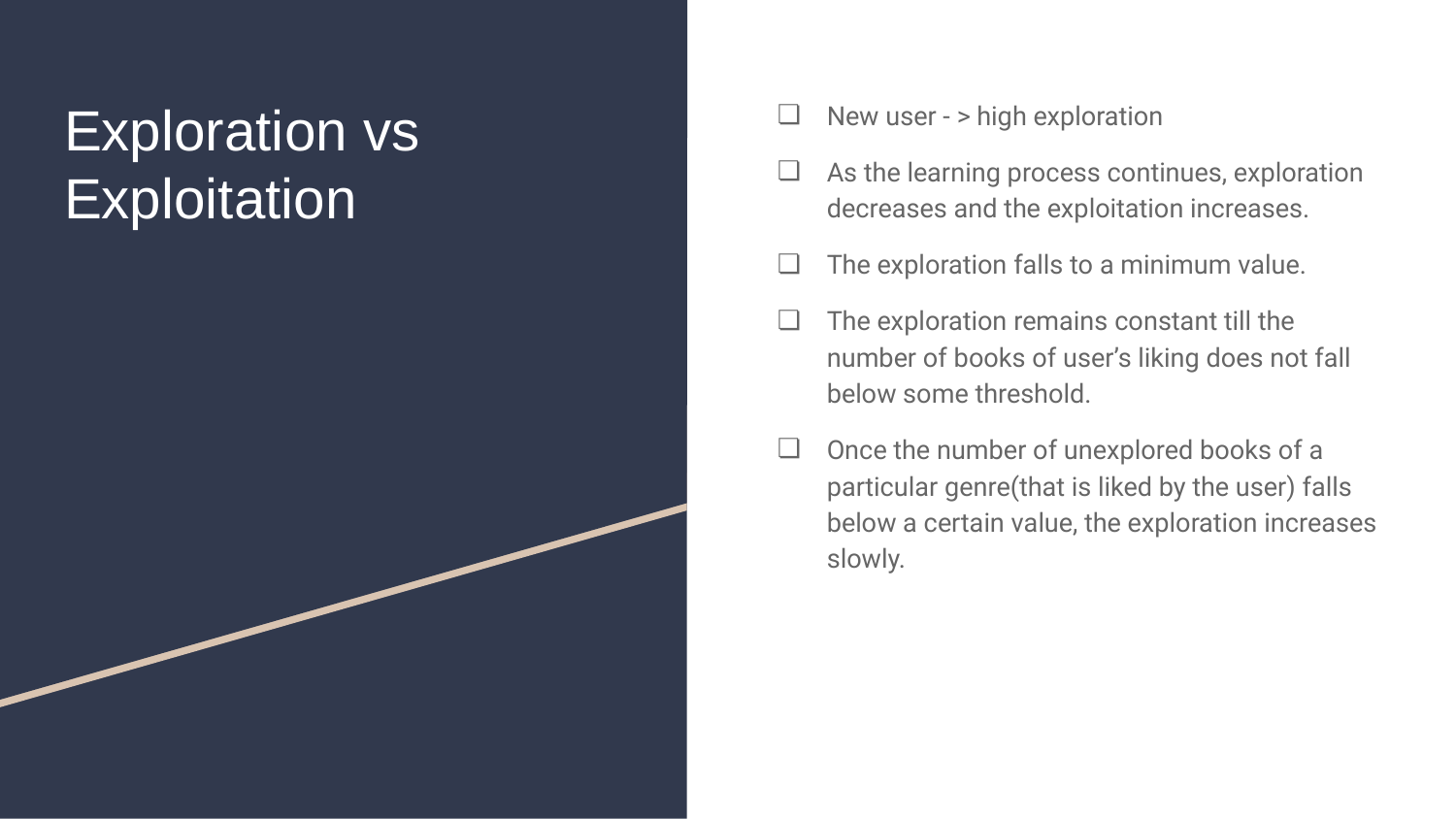

# Exploration vs Exploitation
New user - > high exploration
As the learning process continues, exploration decreases and the exploitation increases.
The exploration falls to a minimum value.
The exploration remains constant till the number of books of user’s liking does not fall below some threshold.
Once the number of unexplored books of a particular genre(that is liked by the user) falls below a certain value, the exploration increases slowly.